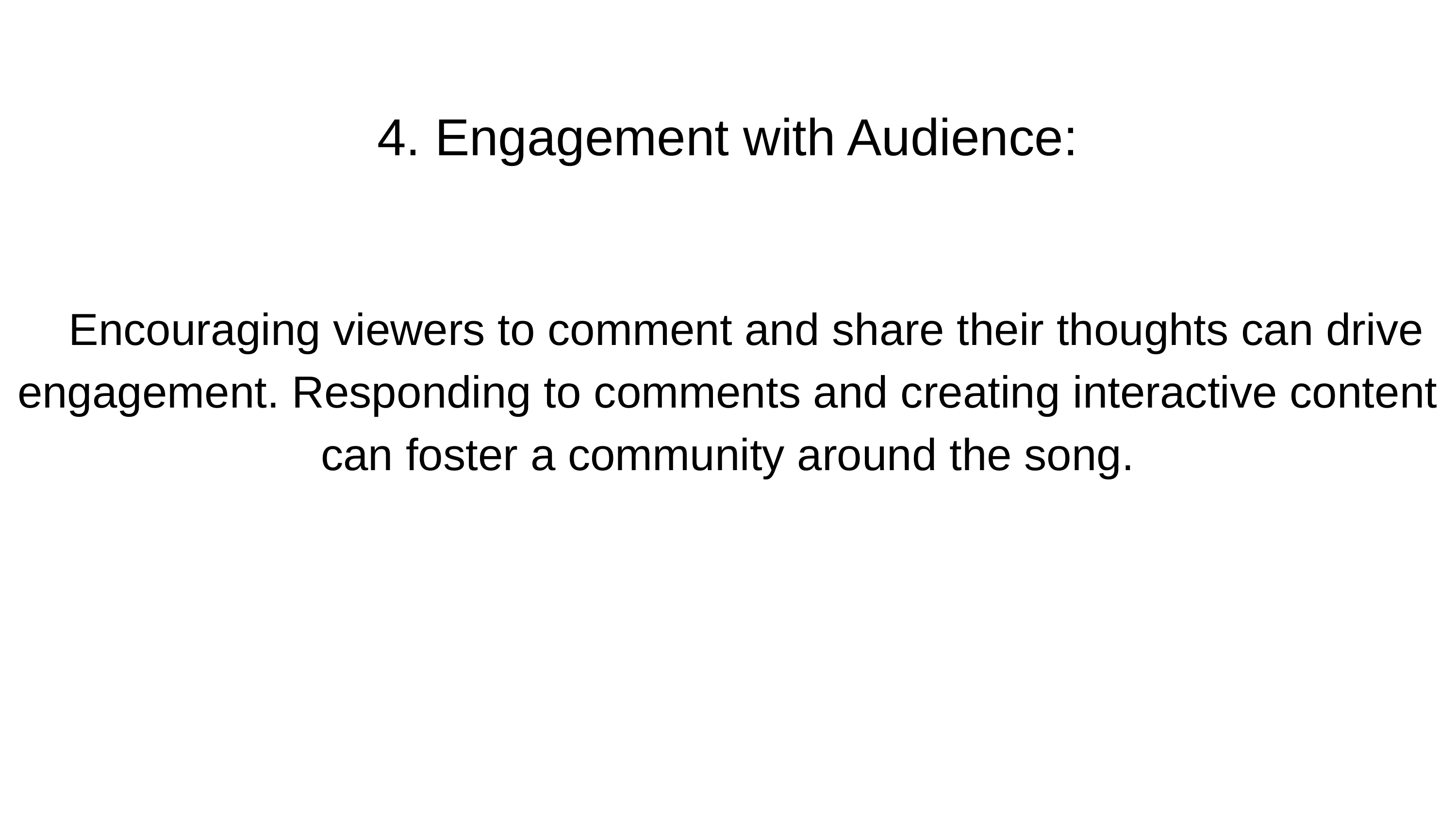

4. Engagement with Audience:

   Encouraging viewers to comment and share their thoughts can drive engagement. Responding to comments and creating interactive content can foster a community around the song.